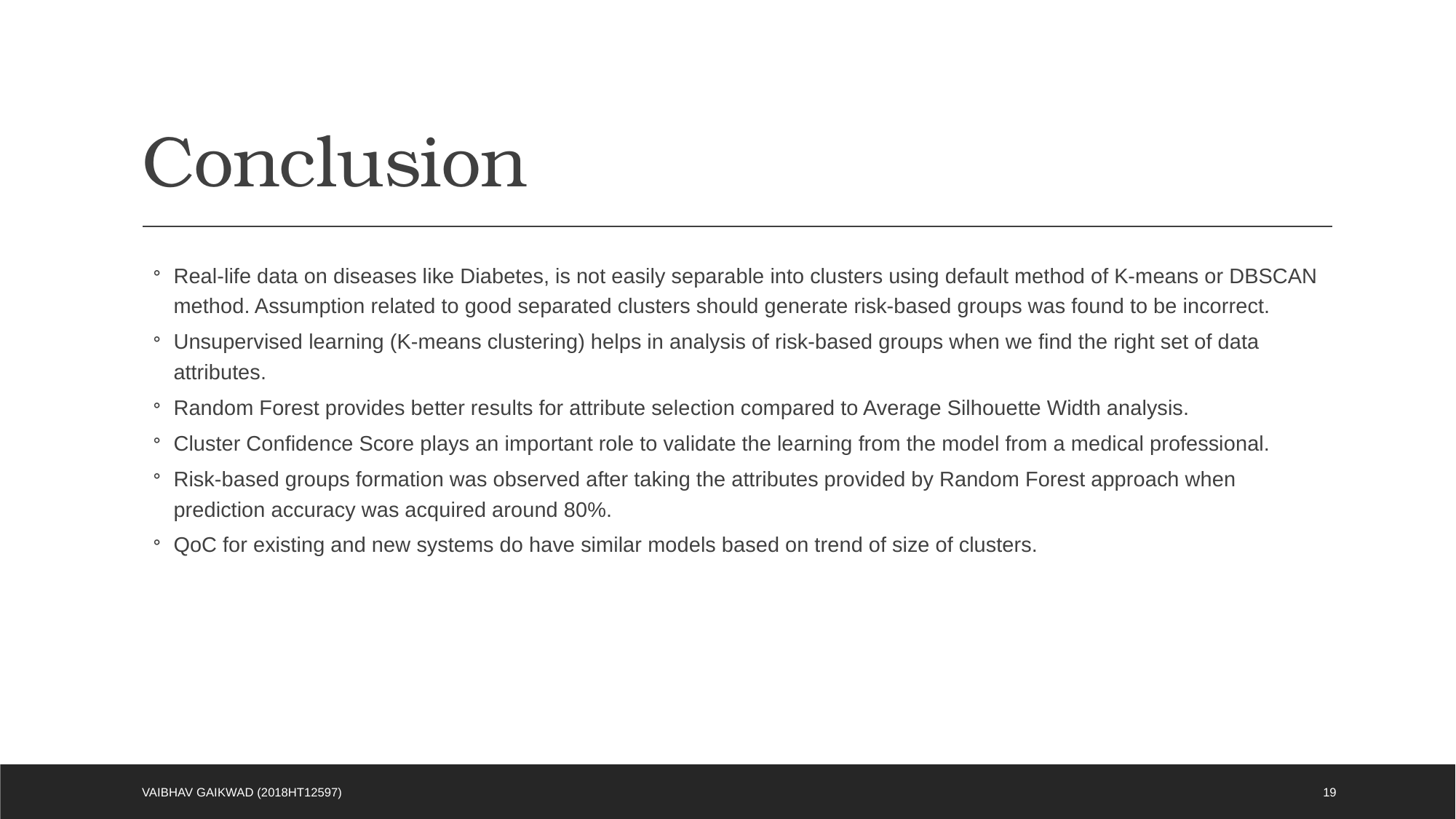

# Conclusion
Real-life data on diseases like Diabetes, is not easily separable into clusters using default method of K-means or DBSCAN method. Assumption related to good separated clusters should generate risk-based groups was found to be incorrect.
Unsupervised learning (K-means clustering) helps in analysis of risk-based groups when we find the right set of data attributes.
Random Forest provides better results for attribute selection compared to Average Silhouette Width analysis.
Cluster Confidence Score plays an important role to validate the learning from the model from a medical professional.
Risk-based groups formation was observed after taking the attributes provided by Random Forest approach when prediction accuracy was acquired around 80%.
QoC for existing and new systems do have similar models based on trend of size of clusters.

Vaibhav Gaikwad (2018HT12597)
19